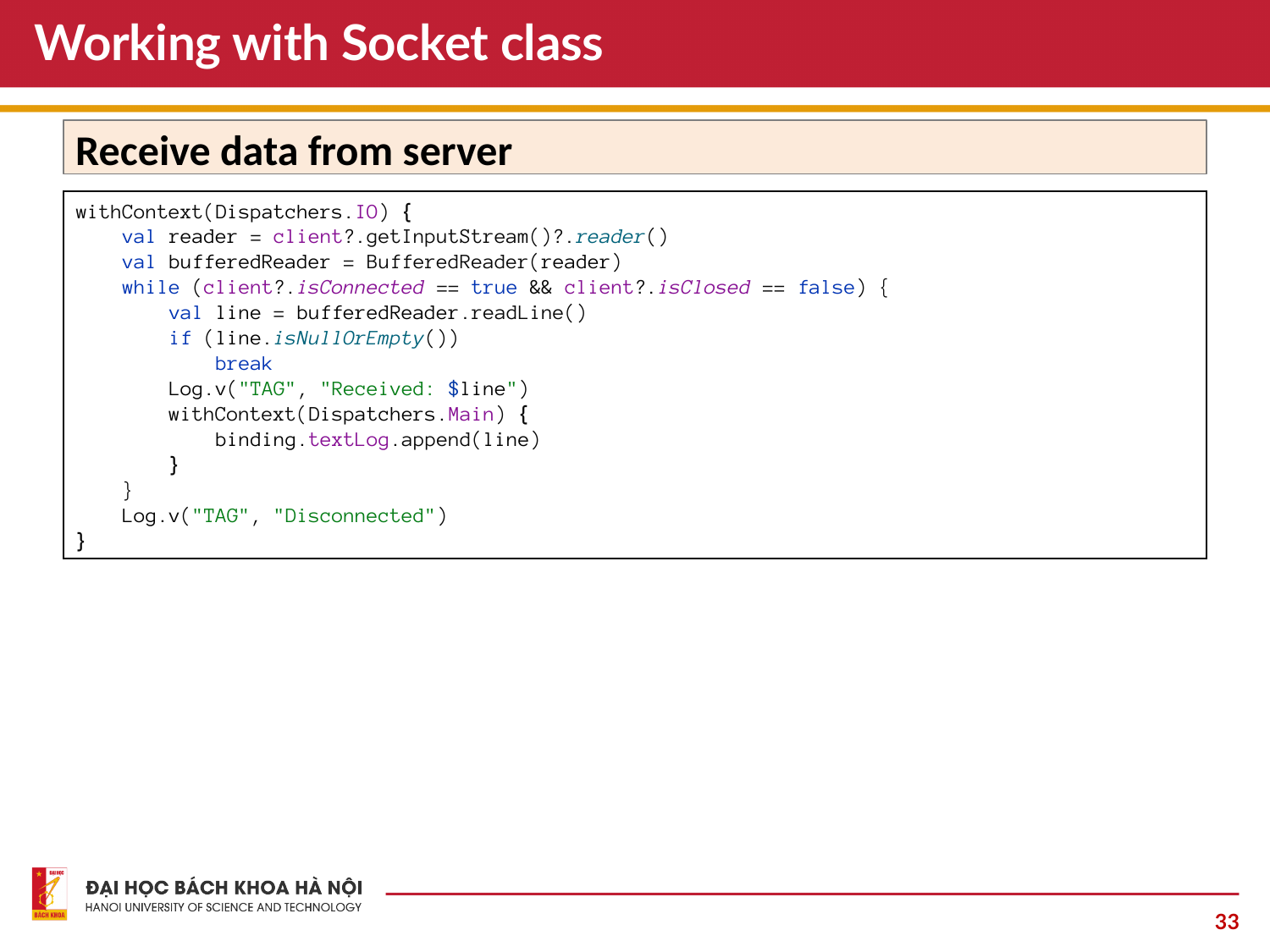

# Working with Socket class
Receive data from server
withContext(Dispatchers.IO) {
    val reader = client?.getInputStream()?.reader()
    val bufferedReader = BufferedReader(reader)
    while (client?.isConnected == true && client?.isClosed == false) {
        val line = bufferedReader.readLine()
        if (line.isNullOrEmpty())
            break
        Log.v("TAG", "Received: $line")
        withContext(Dispatchers.Main) {
            binding.textLog.append(line)
        }
    }
    Log.v("TAG", "Disconnected")
}
33